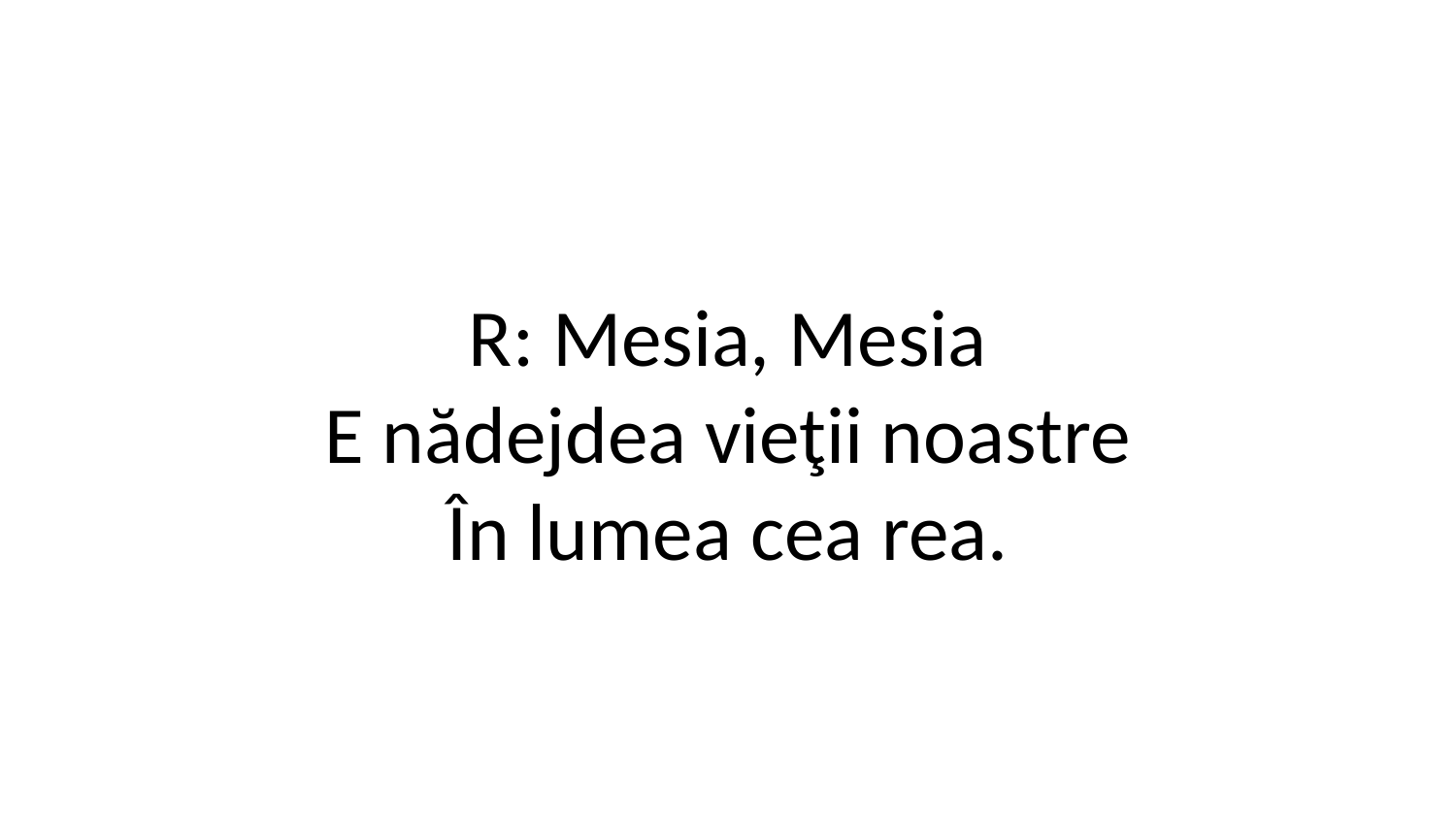

R: Mesia, Mesia
E nădejdea vieţii noastre
În lumea cea rea.